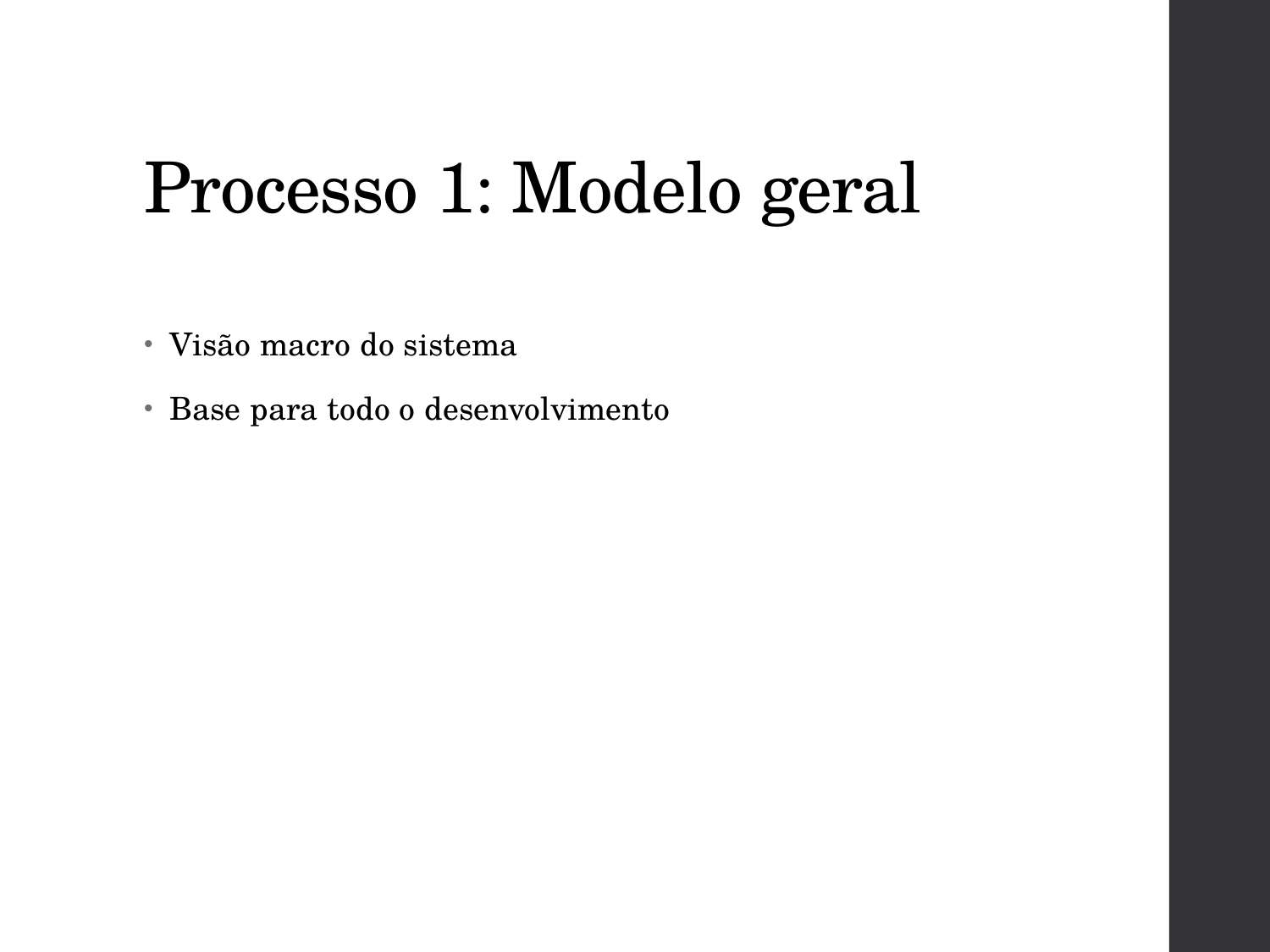

# Processo 1: Modelo geral

Visão macro do sistema
Base para todo o desenvolvimento